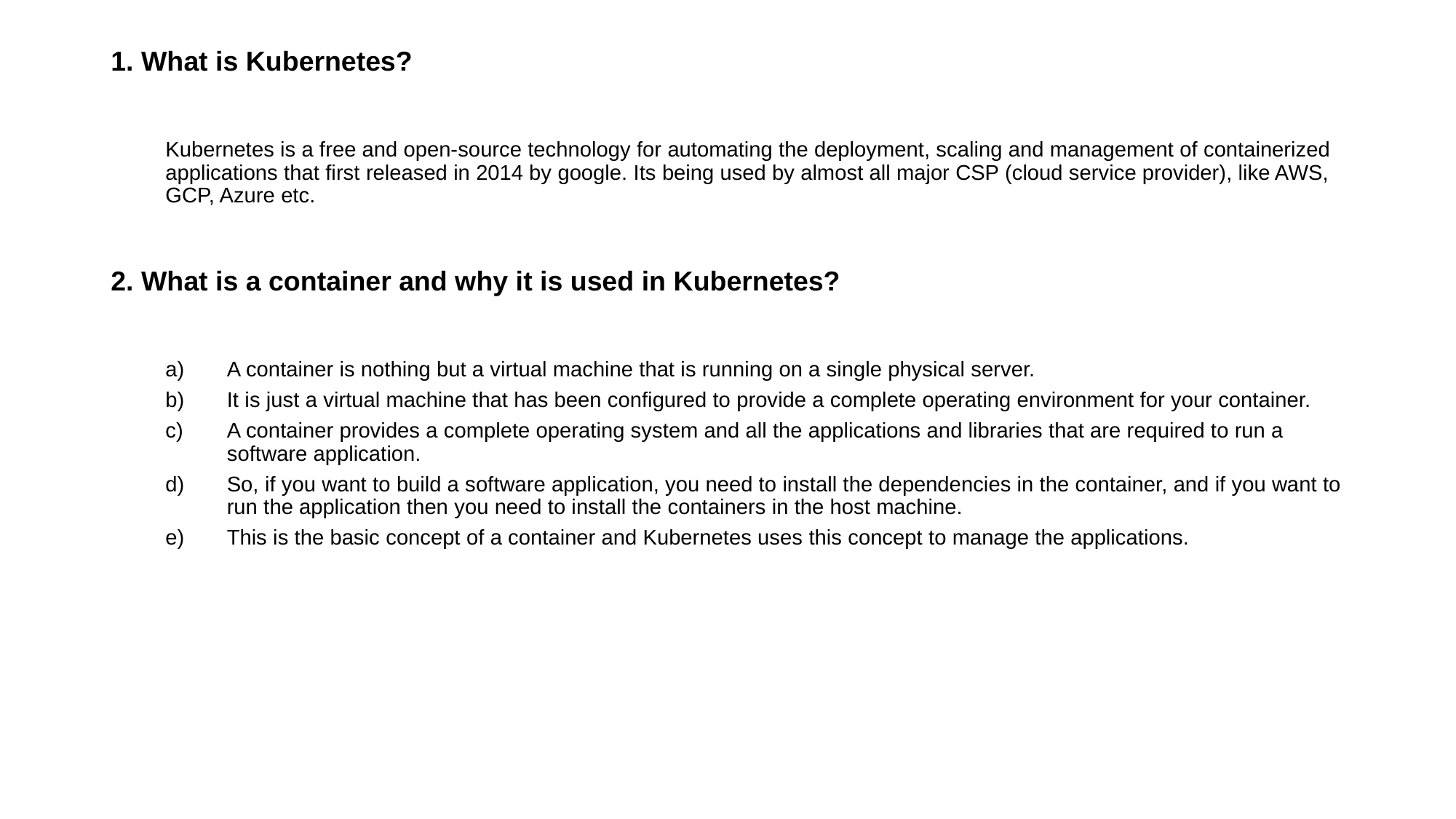

1. What is Kubernetes?

Kubernetes is a free and open-source technology for automating the deployment, scaling and management of containerized applications that first released in 2014 by google. Its being used by almost all major CSP (cloud service provider), like AWS, GCP, Azure etc.

2. What is a container and why it is used in Kubernetes?

A container is nothing but a virtual machine that is running on a single physical server.
It is just a virtual machine that has been configured to provide a complete operating environment for your container.
A container provides a complete operating system and all the applications and libraries that are required to run a software application.
So, if you want to build a software application, you need to install the dependencies in the container, and if you want to run the application then you need to install the containers in the host machine.
This is the basic concept of a container and Kubernetes uses this concept to manage the applications.